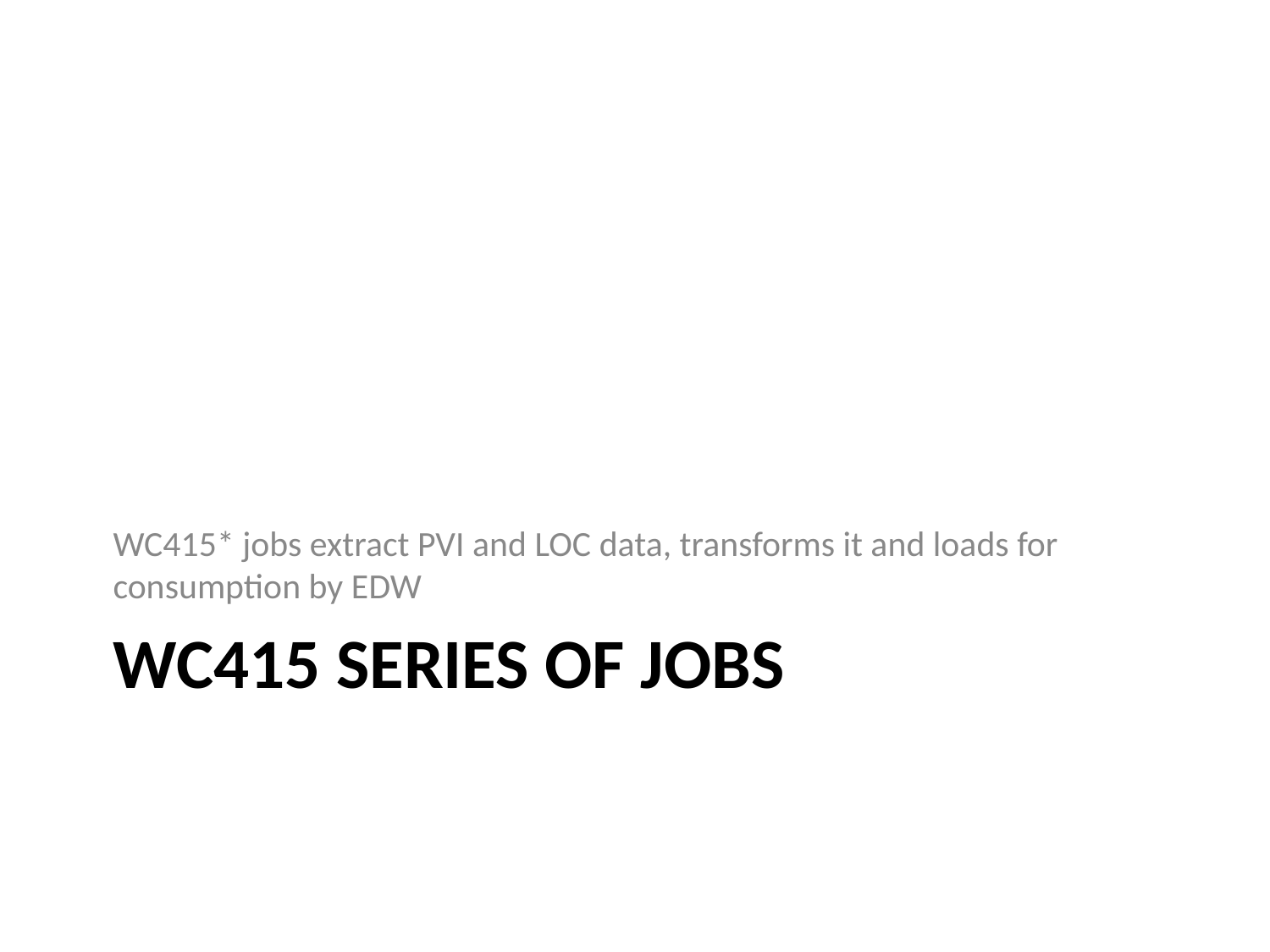

WC415* jobs extract PVI and LOC data, transforms it and loads for consumption by EDW
# WC415 series of jobs